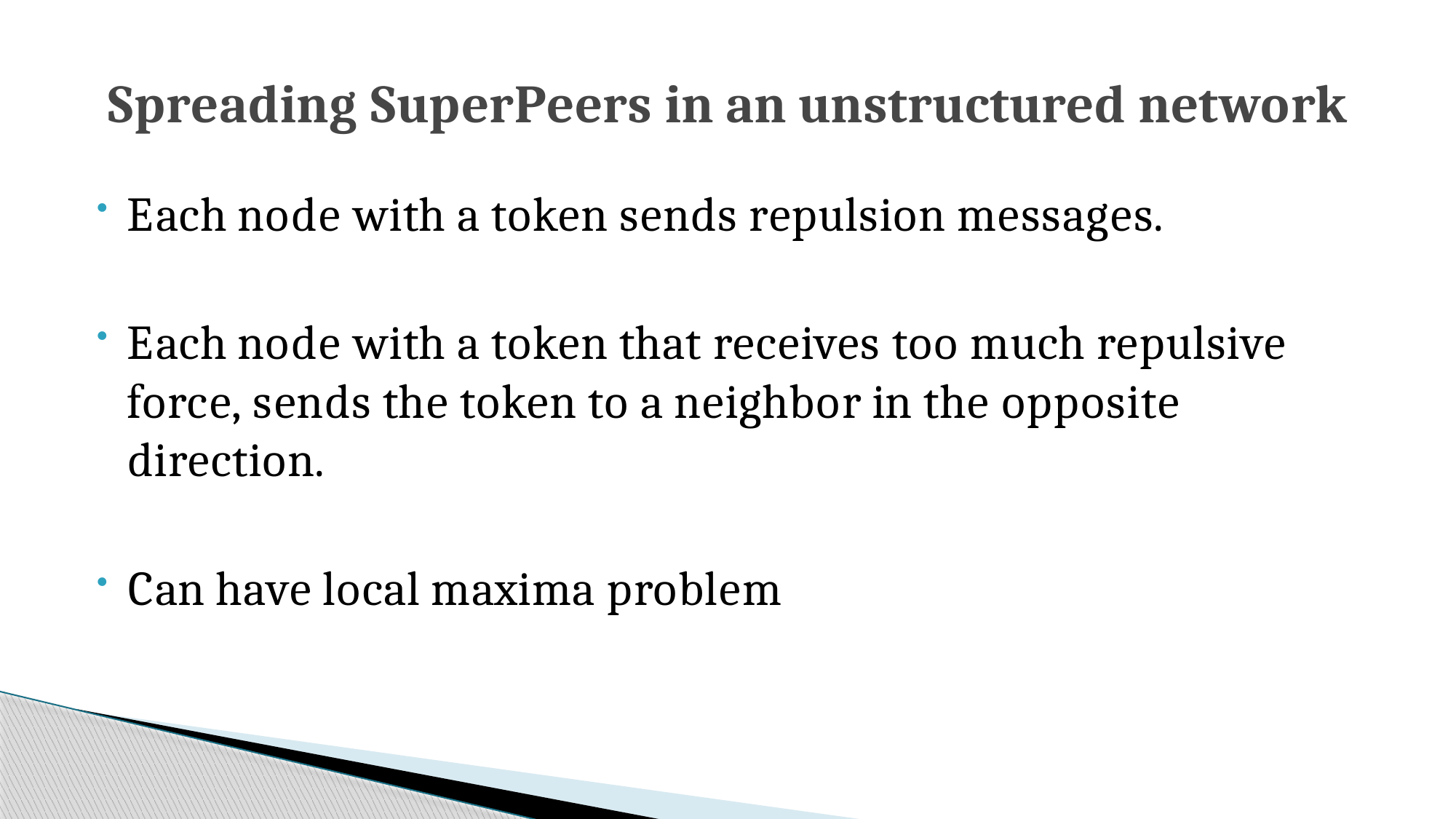

# Spreading SuperPeers in an unstructured network
Each node with a token sends repulsion messages.

Each node with a token that receives too much repulsive force, sends the token to a neighbor in the opposite direction.

Can have local maxima problem